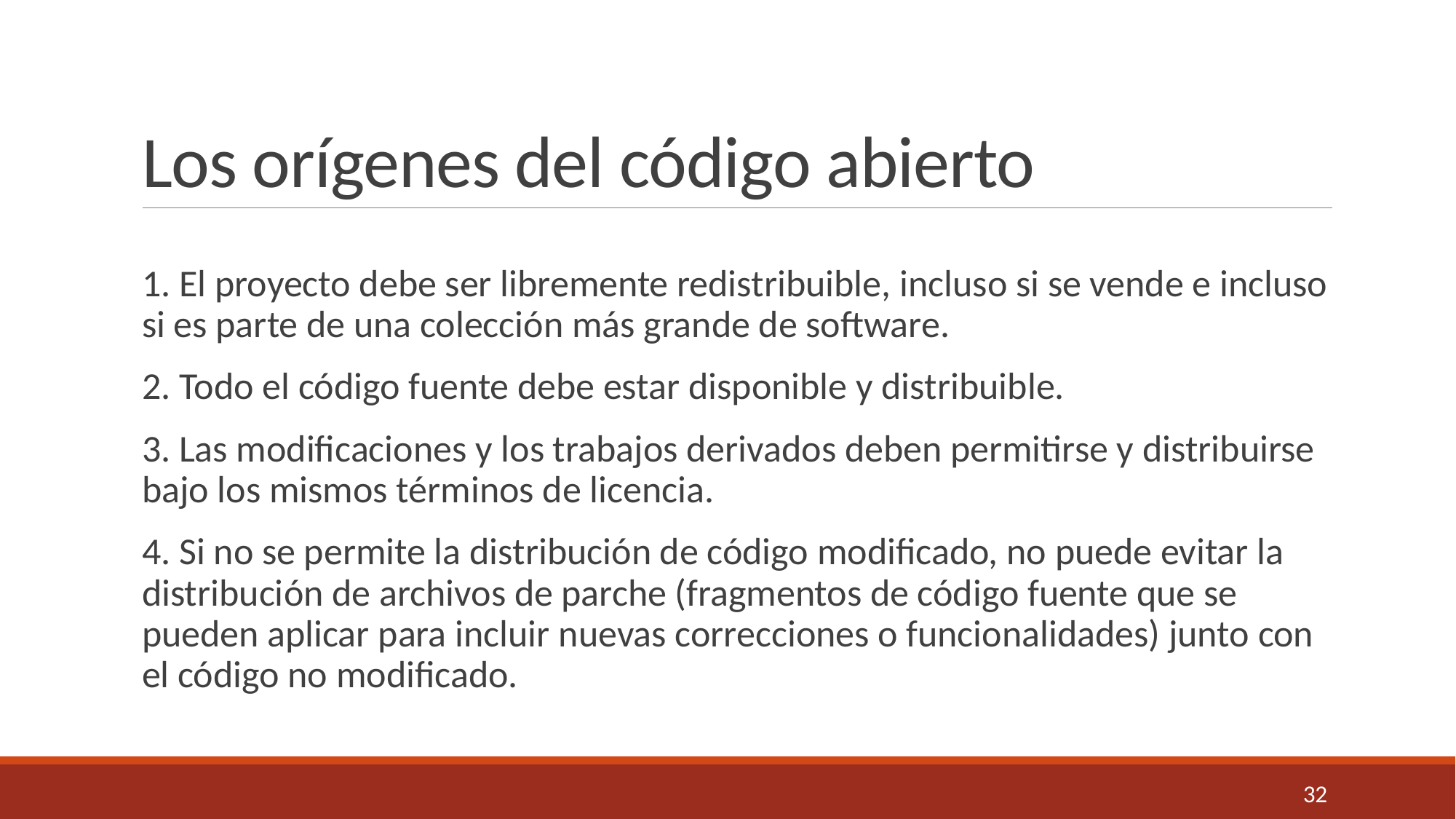

# Los orígenes del código abierto
1. El proyecto debe ser libremente redistribuible, incluso si se vende e incluso si es parte de una colección más grande de software.
2. Todo el código fuente debe estar disponible y distribuible.
3. Las modificaciones y los trabajos derivados deben permitirse y distribuirse bajo los mismos términos de licencia.
4. Si no se permite la distribución de código modificado, no puede evitar la distribución de archivos de parche (fragmentos de código fuente que se pueden aplicar para incluir nuevas correcciones o funcionalidades) junto con el código no modificado.

32